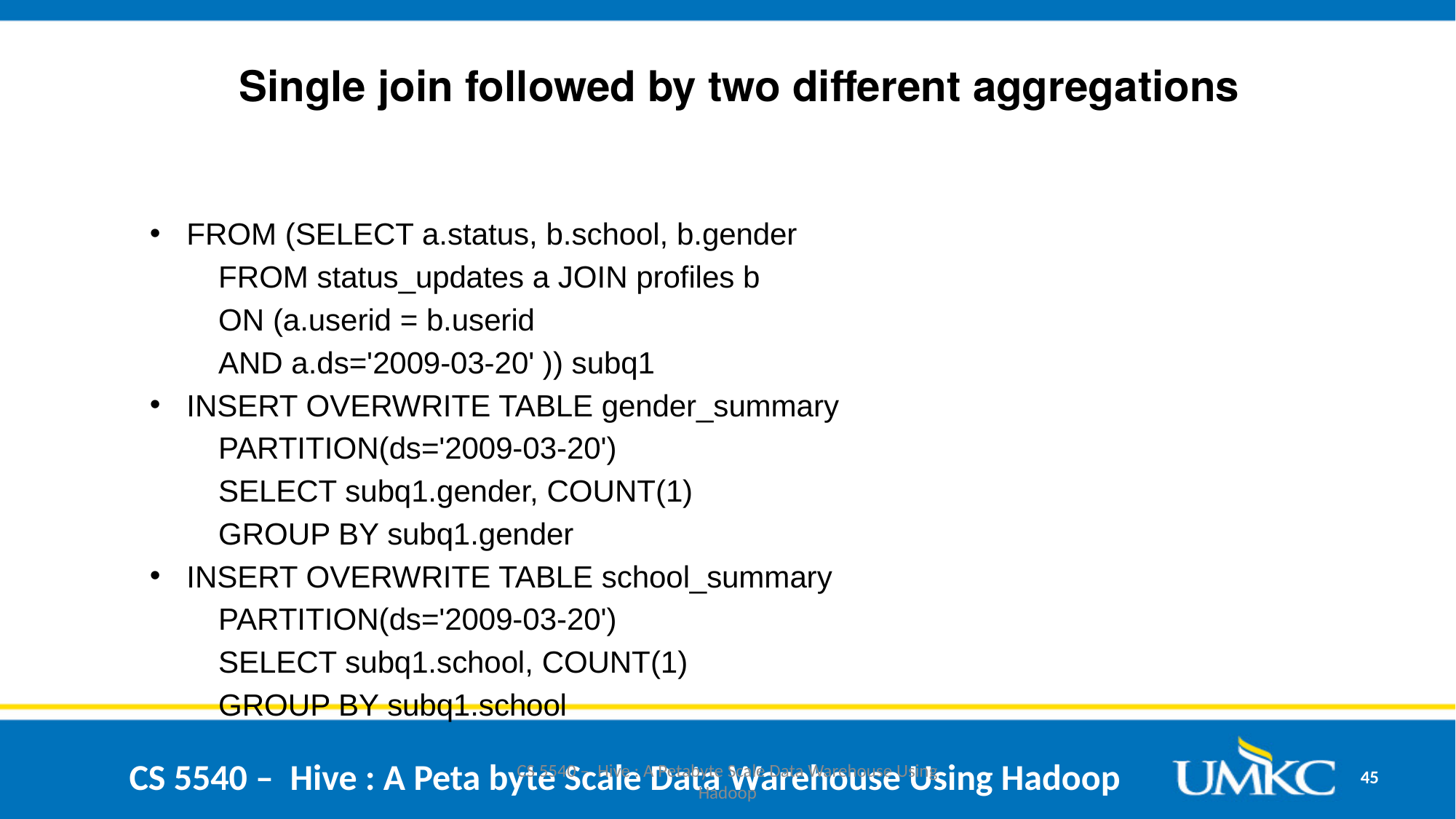

# Single join followed by two different aggregations
FROM (SELECT a.status, b.school, b.gender
	FROM status_updates a JOIN profiles b
	ON (a.userid = b.userid
	AND a.ds='2009-03-20' )) subq1
INSERT OVERWRITE TABLE gender_summary
	PARTITION(ds='2009-03-20')
	SELECT subq1.gender, COUNT(1)
	GROUP BY subq1.gender
INSERT OVERWRITE TABLE school_summary
	PARTITION(ds='2009-03-20')
	SELECT subq1.school, COUNT(1)
	GROUP BY subq1.school
CS 5540 –  Hive : A Peta byte Scale Data Warehouse Using Hadoop
45
CS 5540 –  Hive : A Petabyte Scale Data Warehouse Using Hadoop